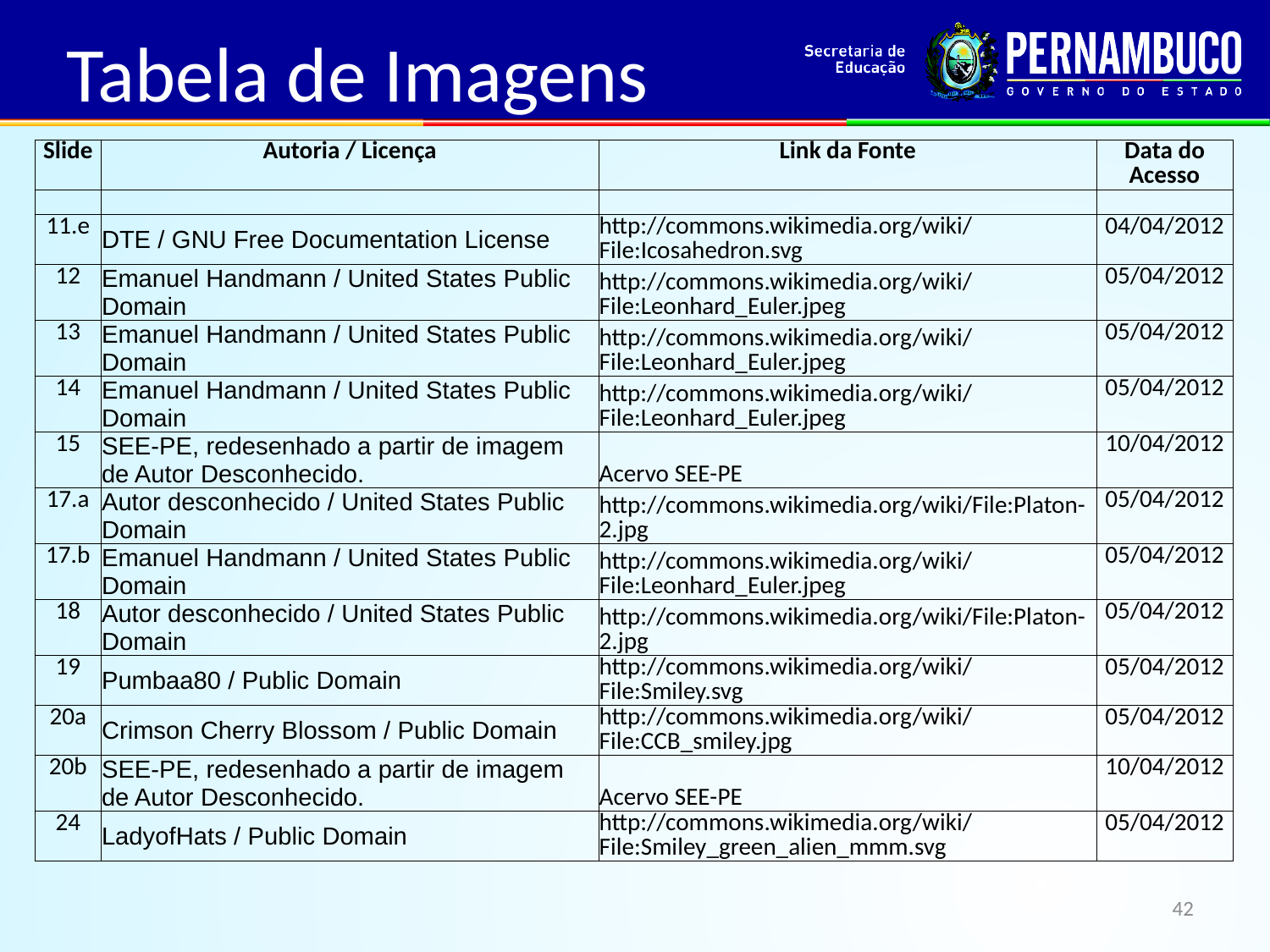

Tabela de Imagens
| Slide | Autoria / Licença | Link da Fonte | Data do Acesso |
| --- | --- | --- | --- |
|  |  |  |  |
| 11.e | DTE / GNU Free Documentation License | http://commons.wikimedia.org/wiki/File:Icosahedron.svg | 04/04/2012 |
| 12 | Emanuel Handmann / United States Public Domain | http://commons.wikimedia.org/wiki/File:Leonhard\_Euler.jpeg | 05/04/2012 |
| 13 | Emanuel Handmann / United States Public Domain | http://commons.wikimedia.org/wiki/File:Leonhard\_Euler.jpeg | 05/04/2012 |
| 14 | Emanuel Handmann / United States Public Domain | http://commons.wikimedia.org/wiki/File:Leonhard\_Euler.jpeg | 05/04/2012 |
| 15 | SEE-PE, redesenhado a partir de imagem de Autor Desconhecido. | Acervo SEE-PE | 10/04/2012 |
| 17.a | Autor desconhecido / United States Public Domain | http://commons.wikimedia.org/wiki/File:Platon-2.jpg | 05/04/2012 |
| 17.b | Emanuel Handmann / United States Public Domain | http://commons.wikimedia.org/wiki/File:Leonhard\_Euler.jpeg | 05/04/2012 |
| 18 | Autor desconhecido / United States Public Domain | http://commons.wikimedia.org/wiki/File:Platon-2.jpg | 05/04/2012 |
| 19 | Pumbaa80 / Public Domain | http://commons.wikimedia.org/wiki/File:Smiley.svg | 05/04/2012 |
| 20a | Crimson Cherry Blossom / Public Domain | http://commons.wikimedia.org/wiki/File:CCB\_smiley.jpg | 05/04/2012 |
| 20b | SEE-PE, redesenhado a partir de imagem de Autor Desconhecido. | Acervo SEE-PE | 10/04/2012 |
| 24 | LadyofHats / Public Domain | http://commons.wikimedia.org/wiki/File:Smiley\_green\_alien\_mmm.svg | 05/04/2012 |
42